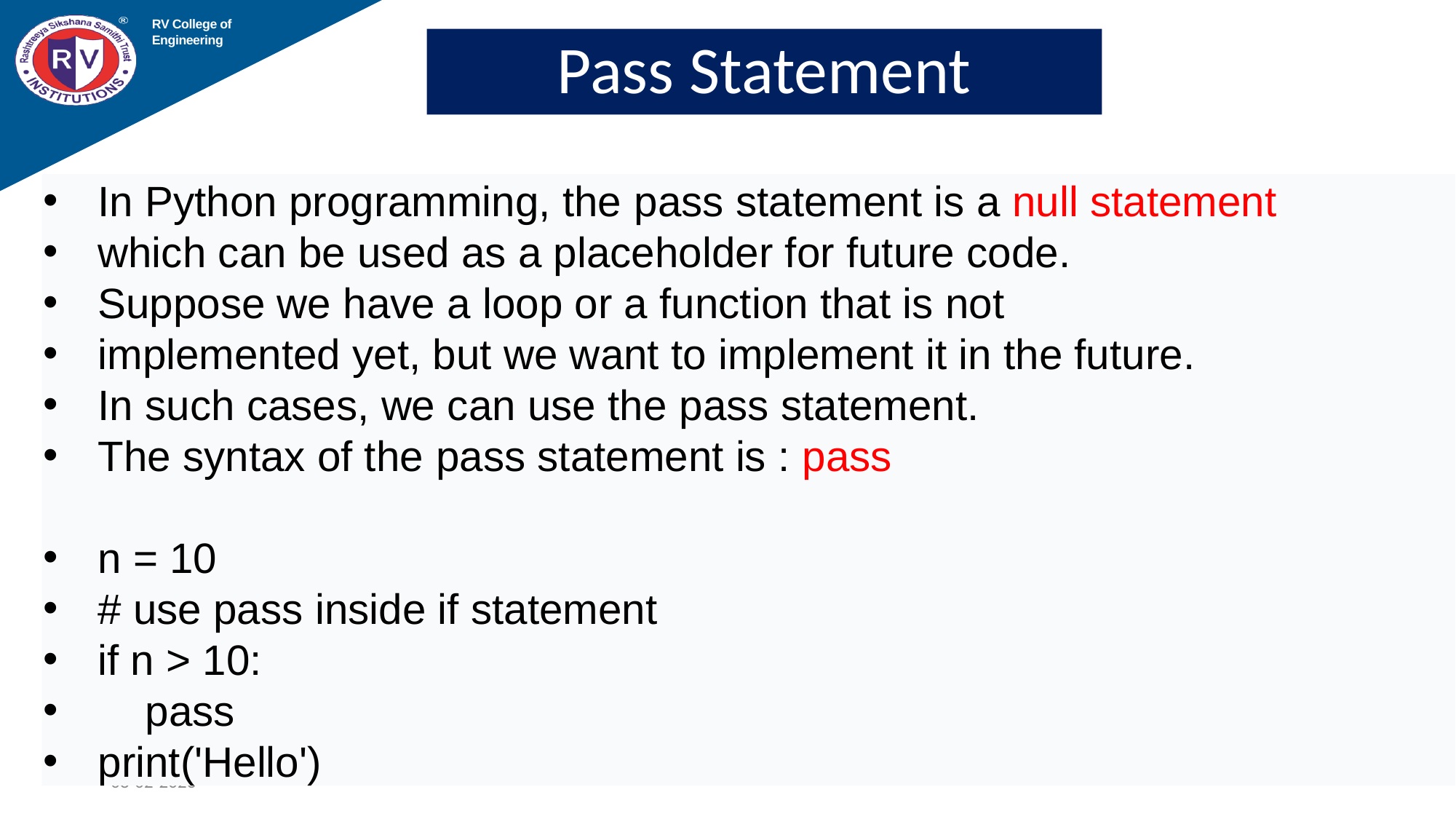

RV College of
Engineering
Pass Statement
In Python programming, the pass statement is a null statement
which can be used as a placeholder for future code.
Suppose we have a loop or a function that is not
implemented yet, but we want to implement it in the future.
In such cases, we can use the pass statement.
The syntax of the pass statement is : pass

n = 10
# use pass inside if statement
if n > 10:
    pass
print('Hello')
08-02-2023
Prof Somesh Nandi, Dept. of AIML
15